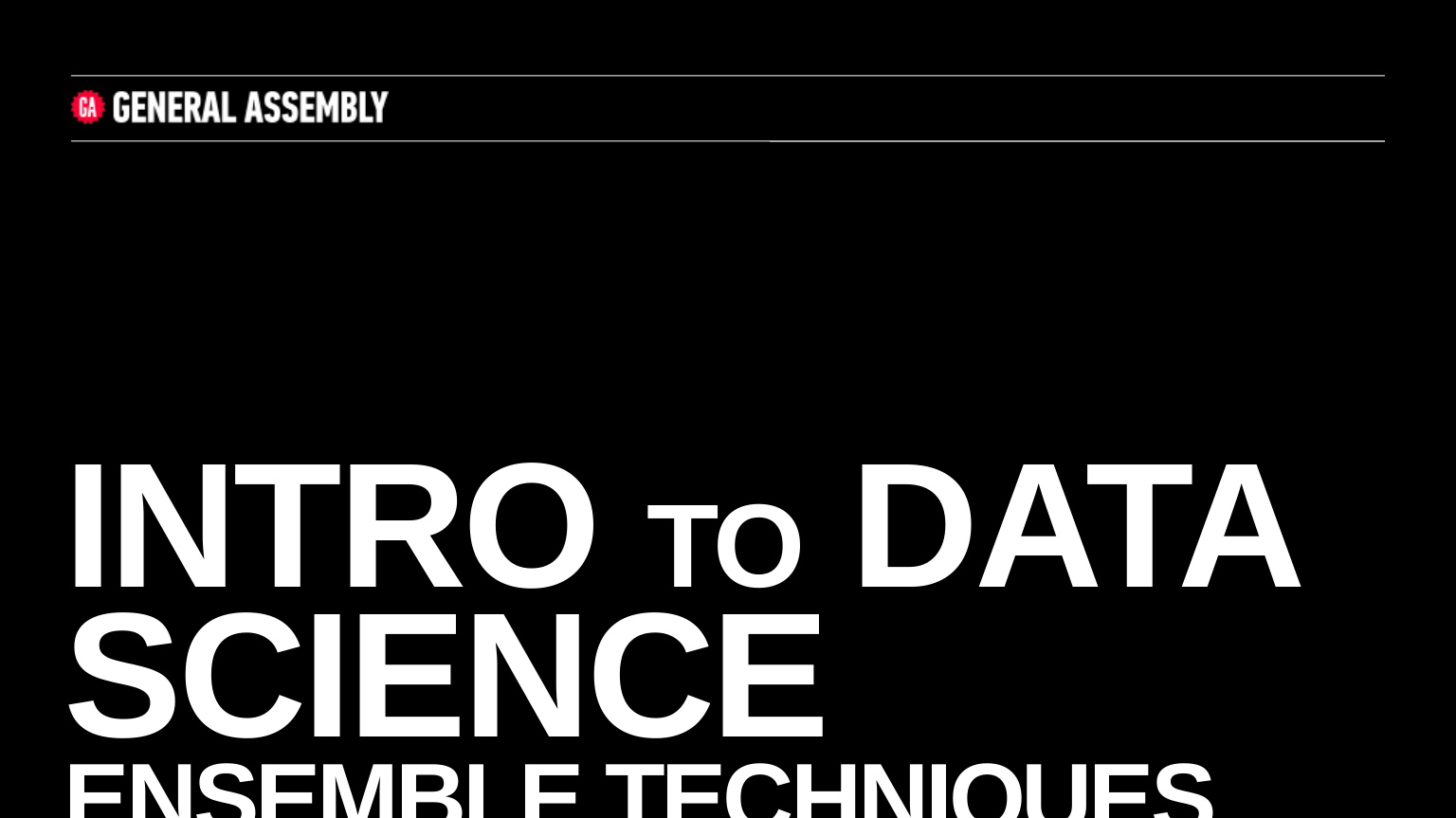

# INTRO to DATA SCIENCE ensemble techniques